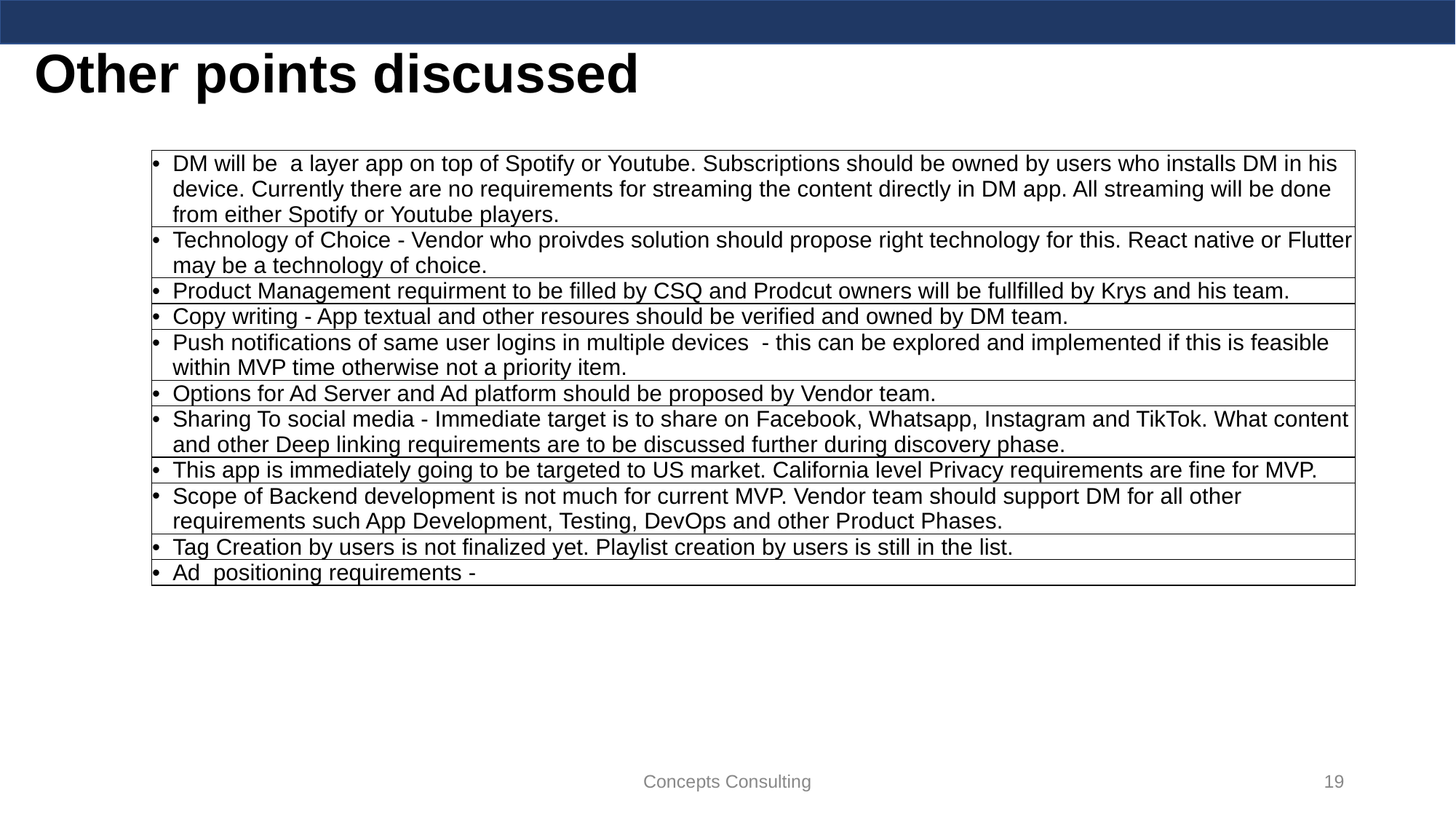

Other points discussed
| DM will be a layer app on top of Spotify or Youtube. Subscriptions should be owned by users who installs DM in his device. Currently there are no requirements for streaming the content directly in DM app. All streaming will be done from either Spotify or Youtube players. |
| --- |
| Technology of Choice - Vendor who proivdes solution should propose right technology for this. React native or Flutter may be a technology of choice. |
| Product Management requirment to be filled by CSQ and Prodcut owners will be fullfilled by Krys and his team. |
| Copy writing - App textual and other resoures should be verified and owned by DM team. |
| Push notifications of same user logins in multiple devices - this can be explored and implemented if this is feasible within MVP time otherwise not a priority item. |
| Options for Ad Server and Ad platform should be proposed by Vendor team. |
| Sharing To social media - Immediate target is to share on Facebook, Whatsapp, Instagram and TikTok. What content and other Deep linking requirements are to be discussed further during discovery phase. |
| This app is immediately going to be targeted to US market. California level Privacy requirements are fine for MVP. |
| Scope of Backend development is not much for current MVP. Vendor team should support DM for all other requirements such App Development, Testing, DevOps and other Product Phases. |
| Tag Creation by users is not finalized yet. Playlist creation by users is still in the list. |
| Ad positioning requirements - |
Concepts Consulting
19